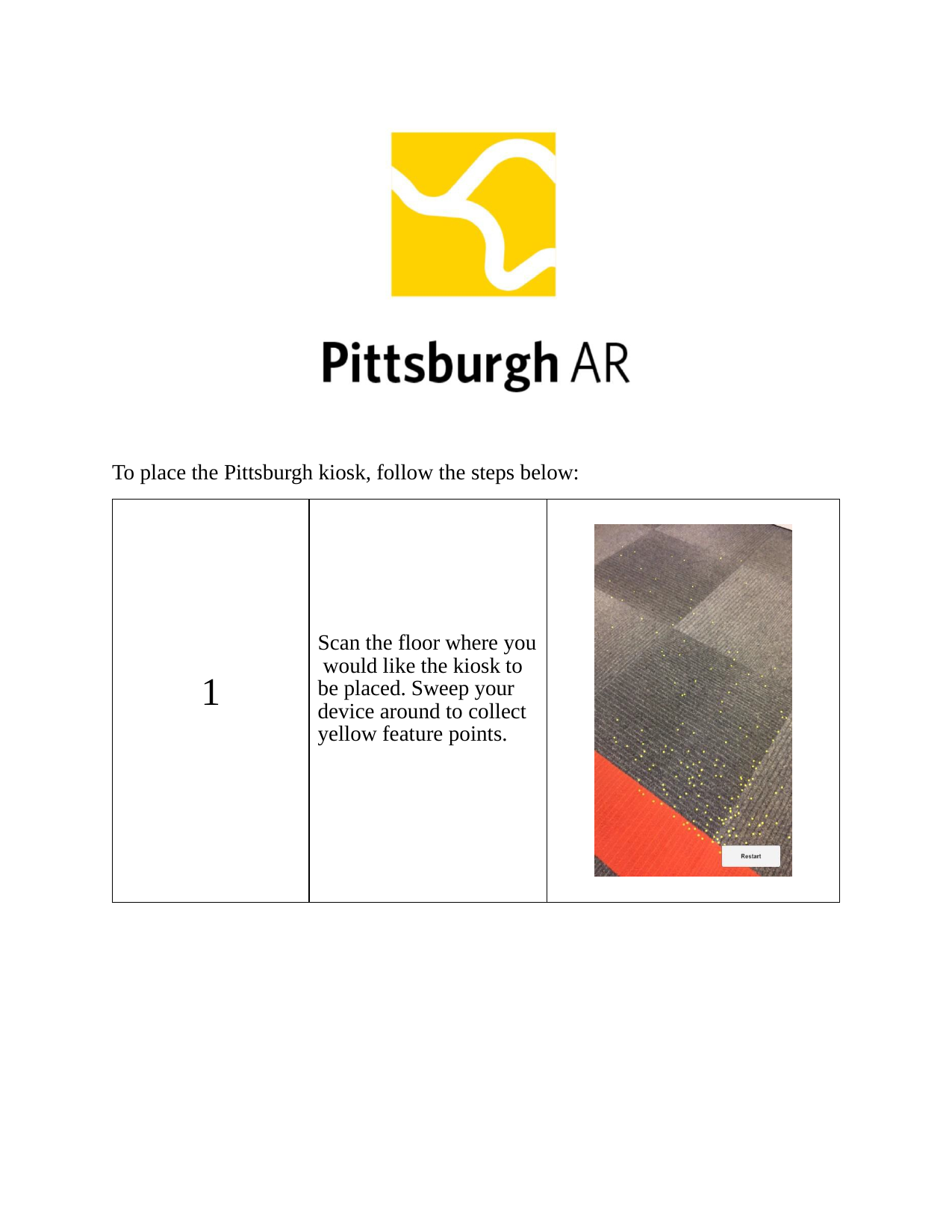

To place the Pittsburgh kiosk, follow the steps below:
| 1 | Scan the floor where you would like the kiosk to be placed. Sweep your device around to collect yellow feature points. |  |
| --- | --- | --- |